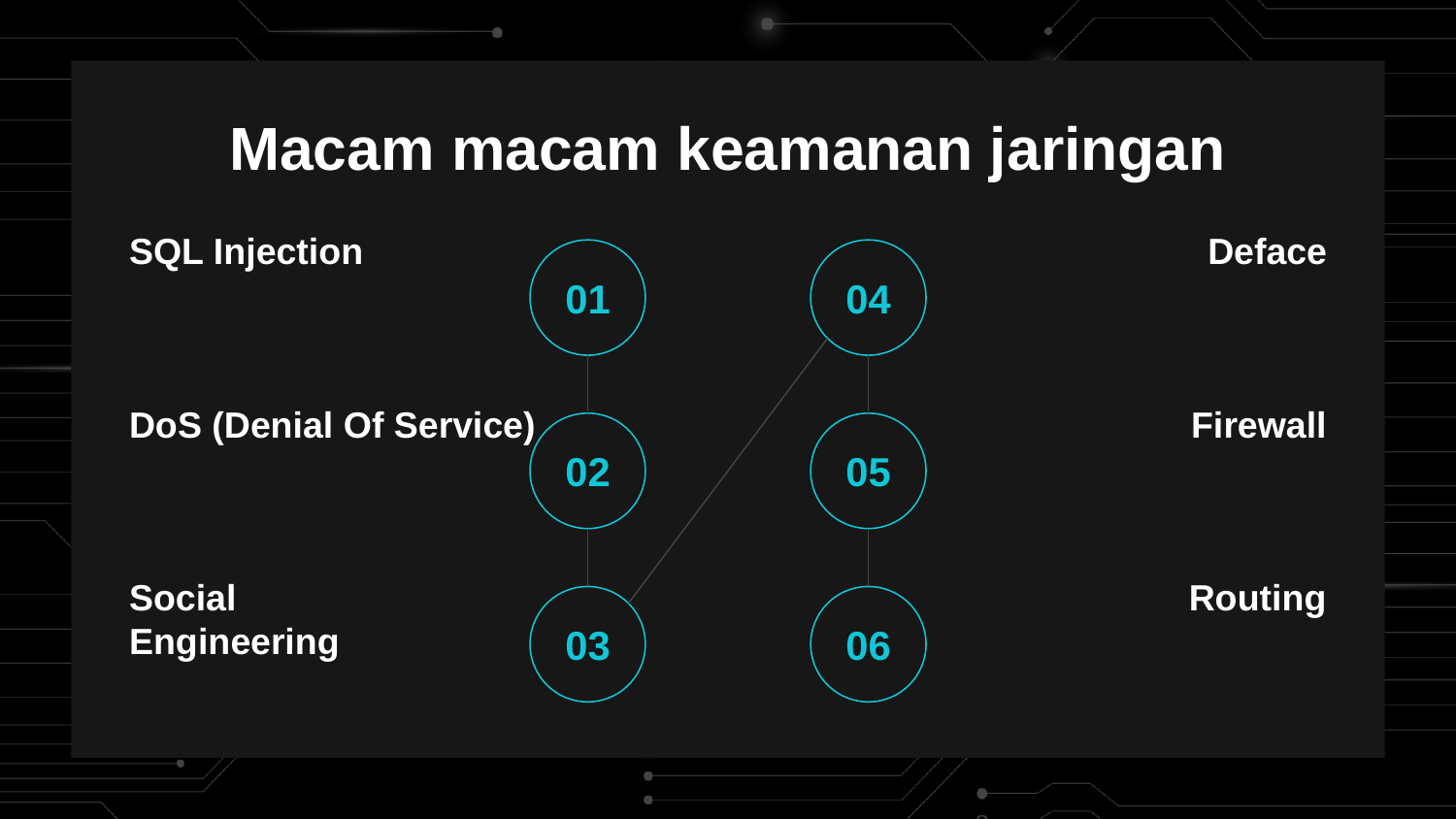

# Macam macam keamanan jaringan
SQL Injection
01
Deface
04
DoS (Denial Of Service)
02
Firewall
05
Social Engineering
03
Routing
06